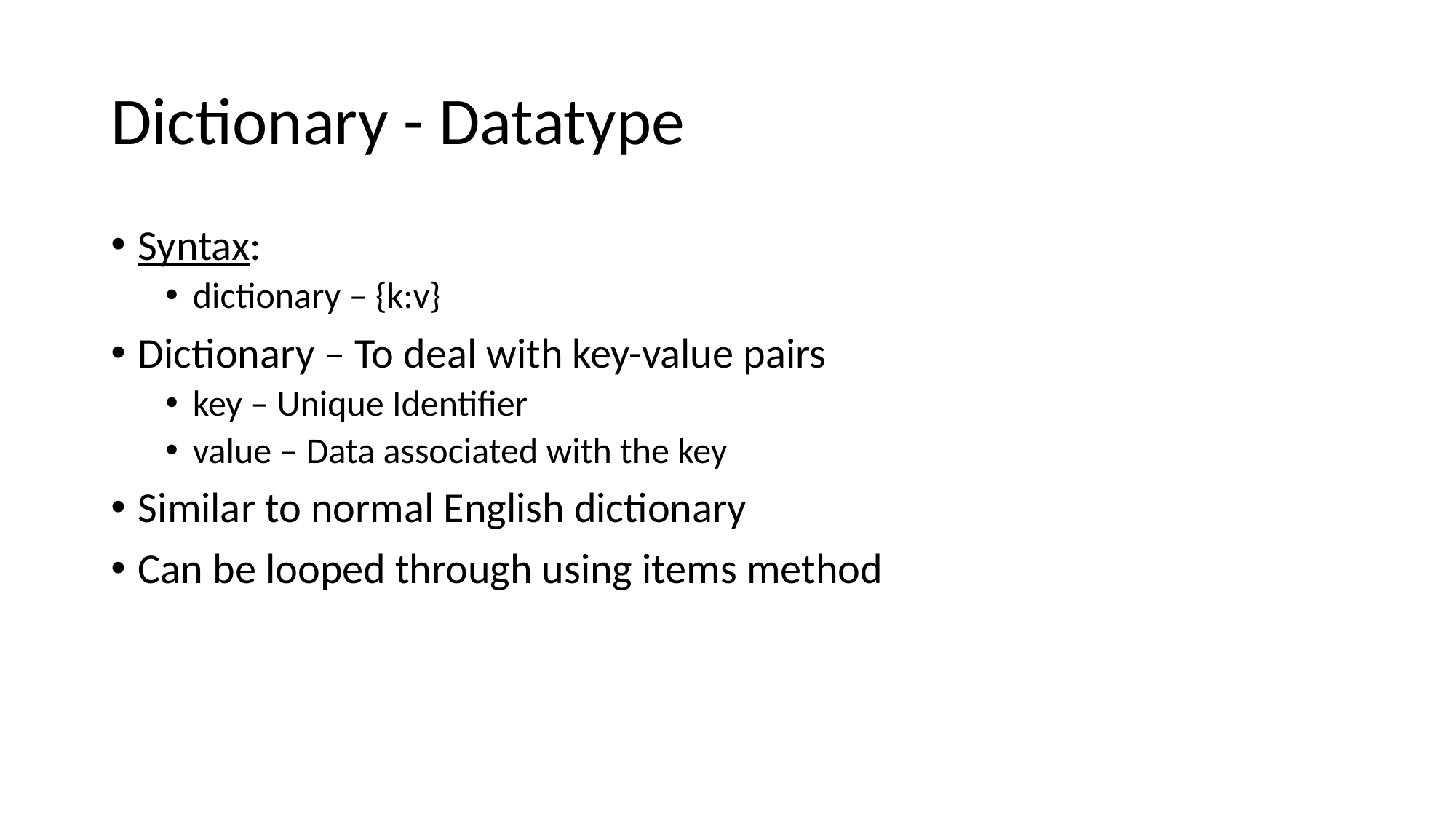

# Dictionary - Datatype
Syntax:
dictionary – {k:v}
Dictionary – To deal with key-value pairs
key – Unique Identifier
value – Data associated with the key
Similar to normal English dictionary
Can be looped through using items method